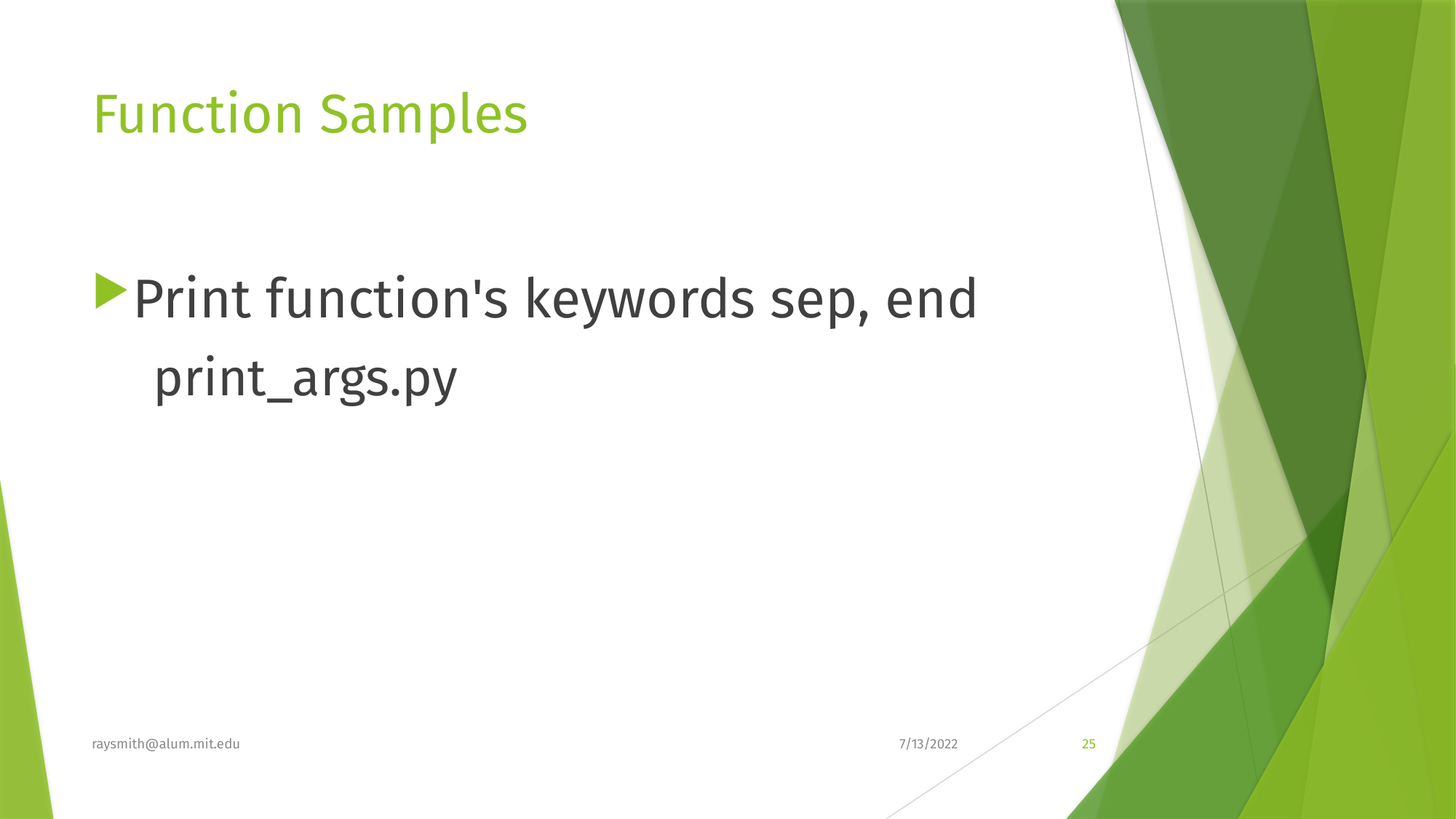

# Function Samples
Print function's keywords sep, end
 print_args.py

raysmith@alum.mit.edu
7/13/2022
25